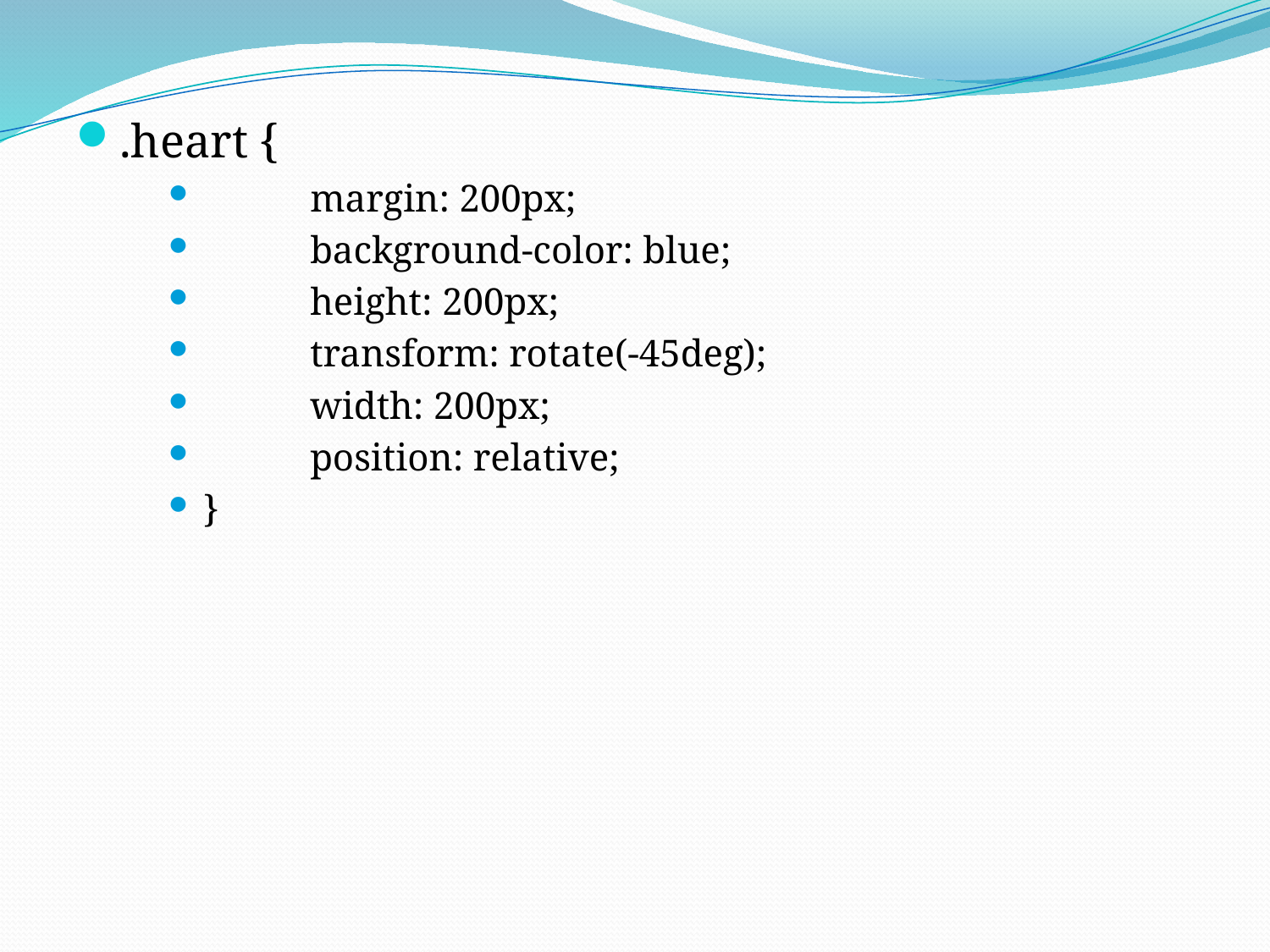

.heart {
           margin: 200px;
           background-color: blue;
           height: 200px;
           transform: rotate(-45deg);
           width: 200px;
           position: relative;
}